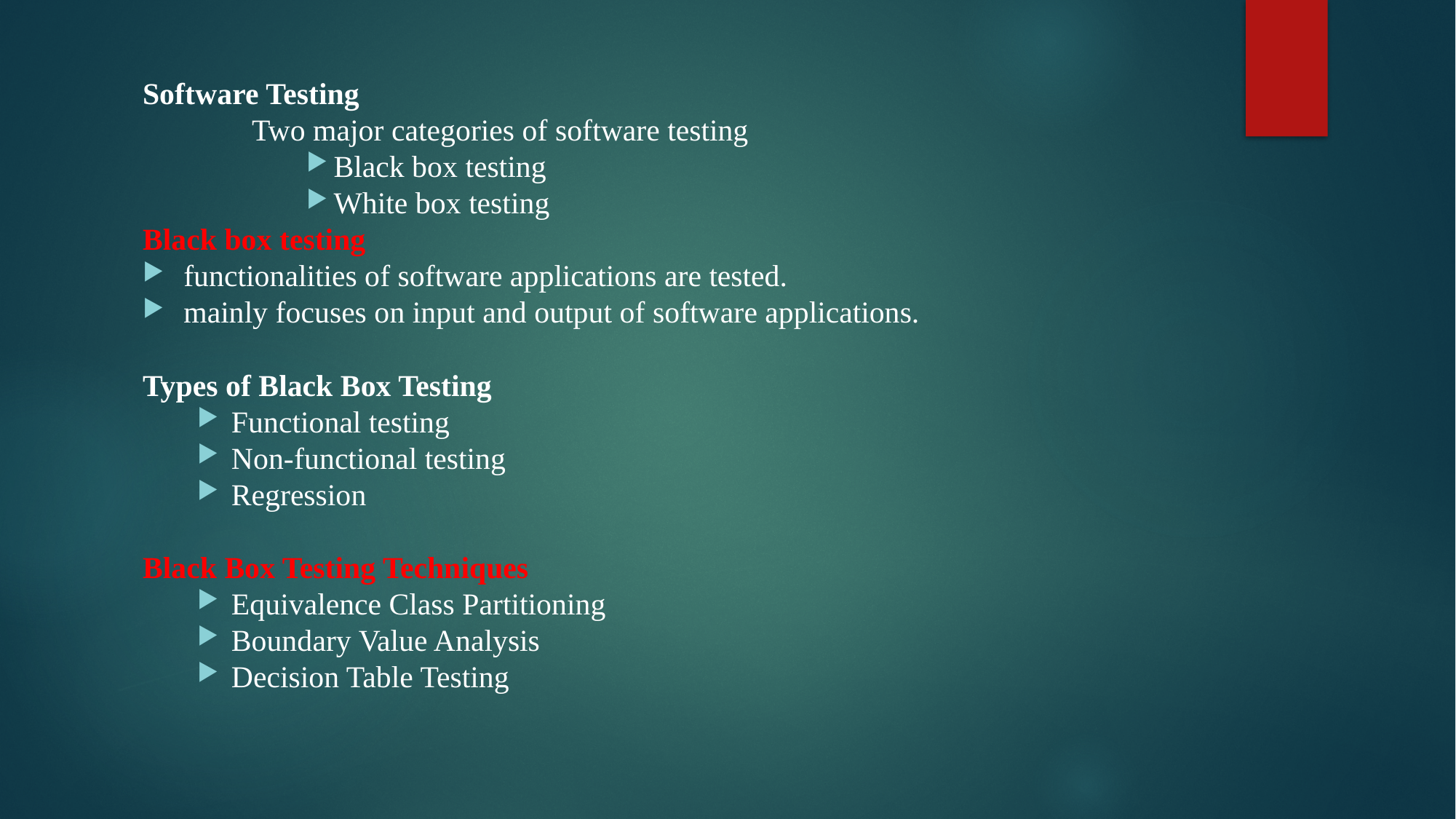

Software Testing
	Two major categories of software testing
Black box testing
White box testing
Black box testing
functionalities of software applications are tested.
mainly focuses on input and output of software applications.

Types of Black Box Testing
Functional testing
Non-functional testing
Regression

Black Box Testing Techniques
Equivalence Class Partitioning
Boundary Value Analysis
Decision Table Testing